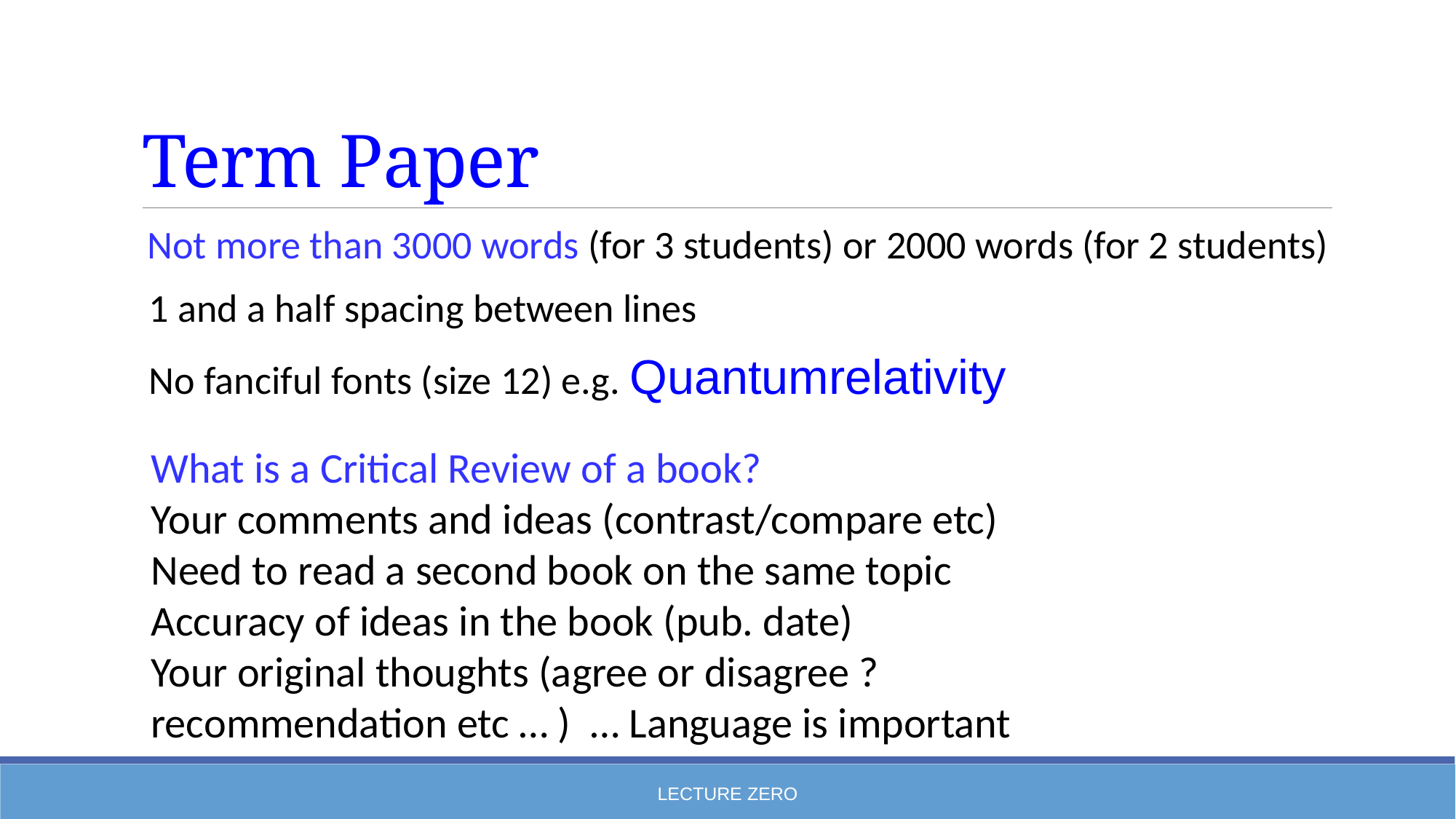

# Term Paper
Not more than 3000 words (for 3 students) or 2000 words (for 2 students)
  1 and a half spacing between lines
  No fanciful fonts (size 12) e.g. Quantumrelativity
What is a Critical Review of a book?
Your comments and ideas (contrast/compare etc)
Need to read a second book on the same topic
Accuracy of ideas in the book (pub. date)
Your original thoughts (agree or disagree ?
recommendation etc … )  … Language is important
Lecture Zero